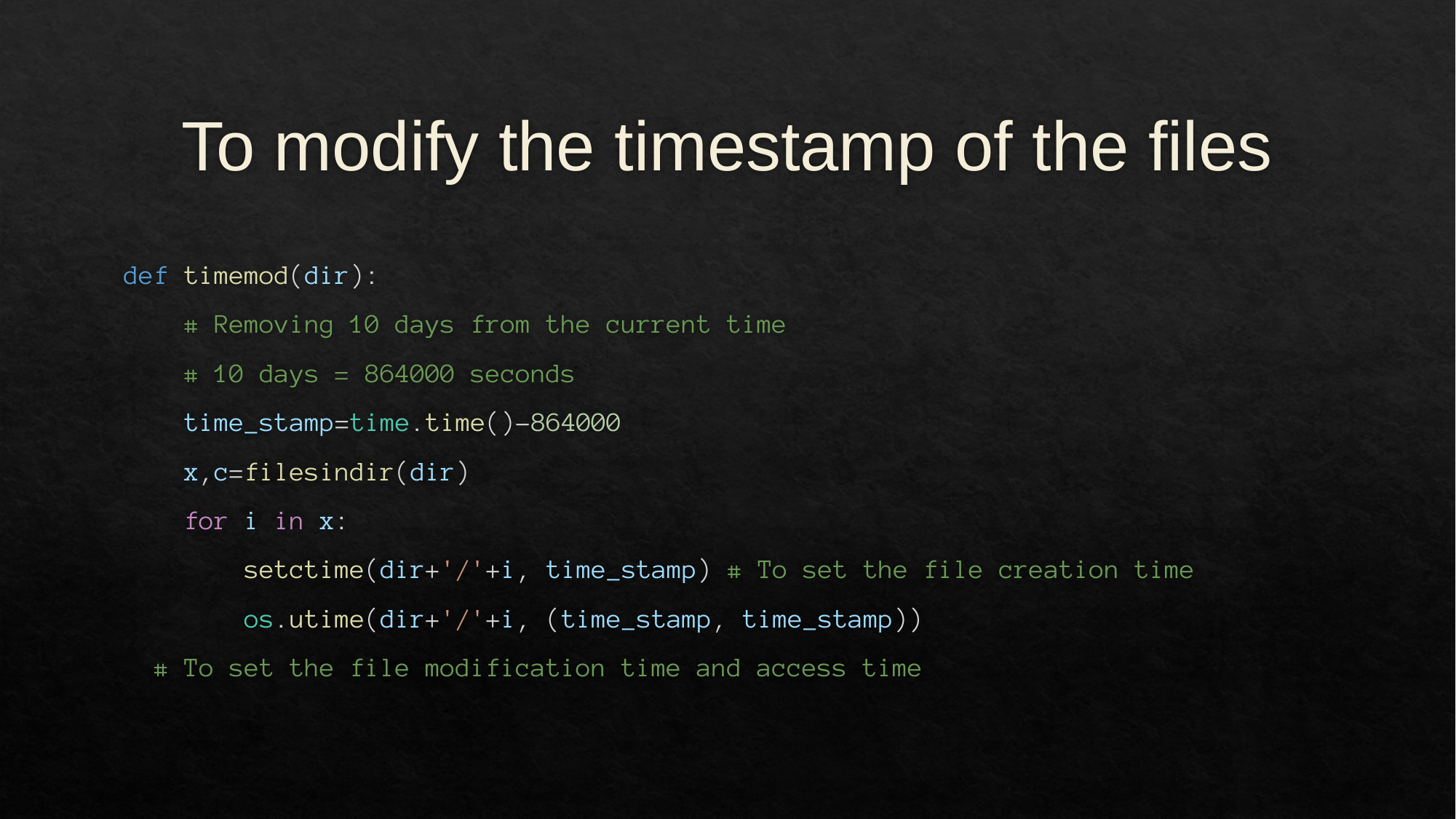

# To modify the timestamp of the files
def timemod(dir):
    # Removing 10 days from the current time
    # 10 days = 864000 seconds
    time_stamp=time.time()-864000
    x,c=filesindir(dir)
    for i in x:
        setctime(dir+'/'+i, time_stamp) # To set the file creation time
        os.utime(dir+'/'+i, (time_stamp, time_stamp))
		  # To set the file modification time and access time